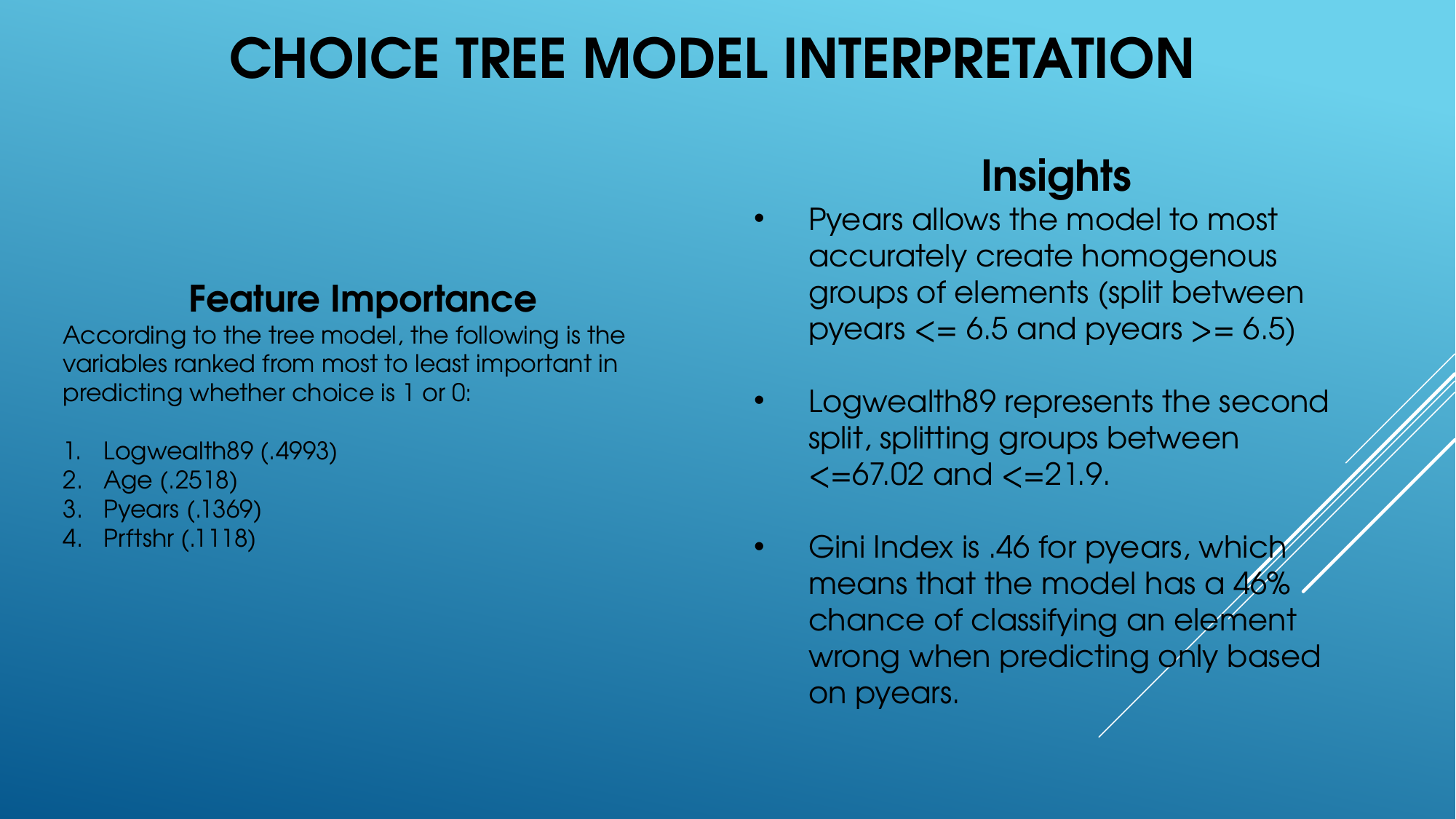

# Choice Tree Model Interpretation
Insights
Pyears allows the model to most accurately create homogenous groups of elements (split between pyears <= 6.5 and pyears >= 6.5)

Logwealth89 represents the second split, splitting groups between <=67.02 and <=21.9.

Gini Index is .46 for pyears, which means that the model has a 46% chance of classifying an element wrong when predicting only based on pyears.

Feature Importance
According to the tree model, the following is the variables ranked from most to least important in predicting whether choice is 1 or 0:

Logwealth89 (.4993)
Age (.2518)
Pyears (.1369)
Prftshr (.1118)